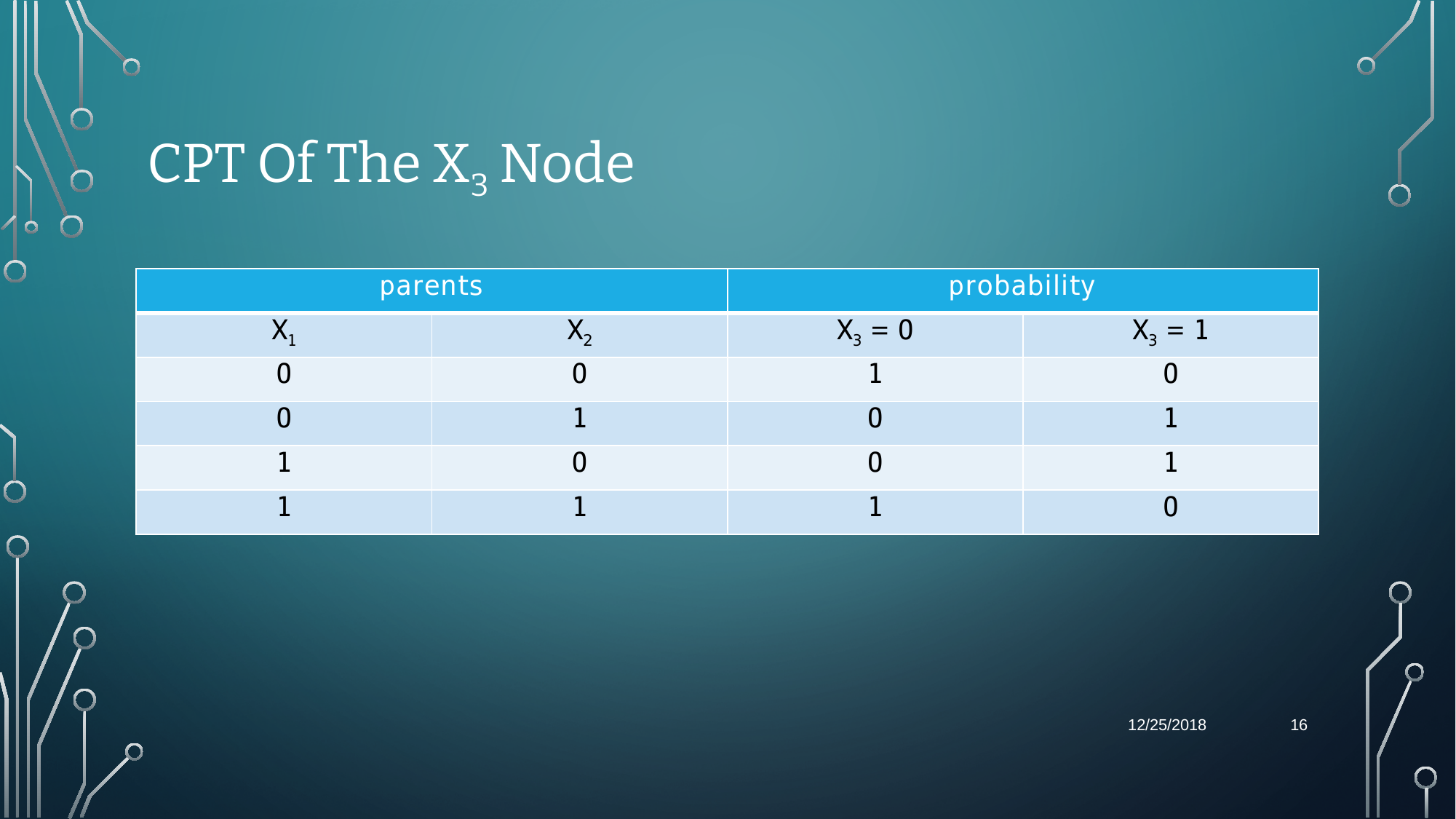

# CPT Of The X3 Node
| parents |  | probability |  |
| --- | --- | --- | --- |
| X1 | X2 | X3 = 0 | X3 = 1 |
| 0 | 0 | 1 | 0 |
| 0 | 1 | 0 | 1 |
| 1 | 0 | 0 | 1 |
| 1 | 1 | 1 | 0 |
16
12/25/2018